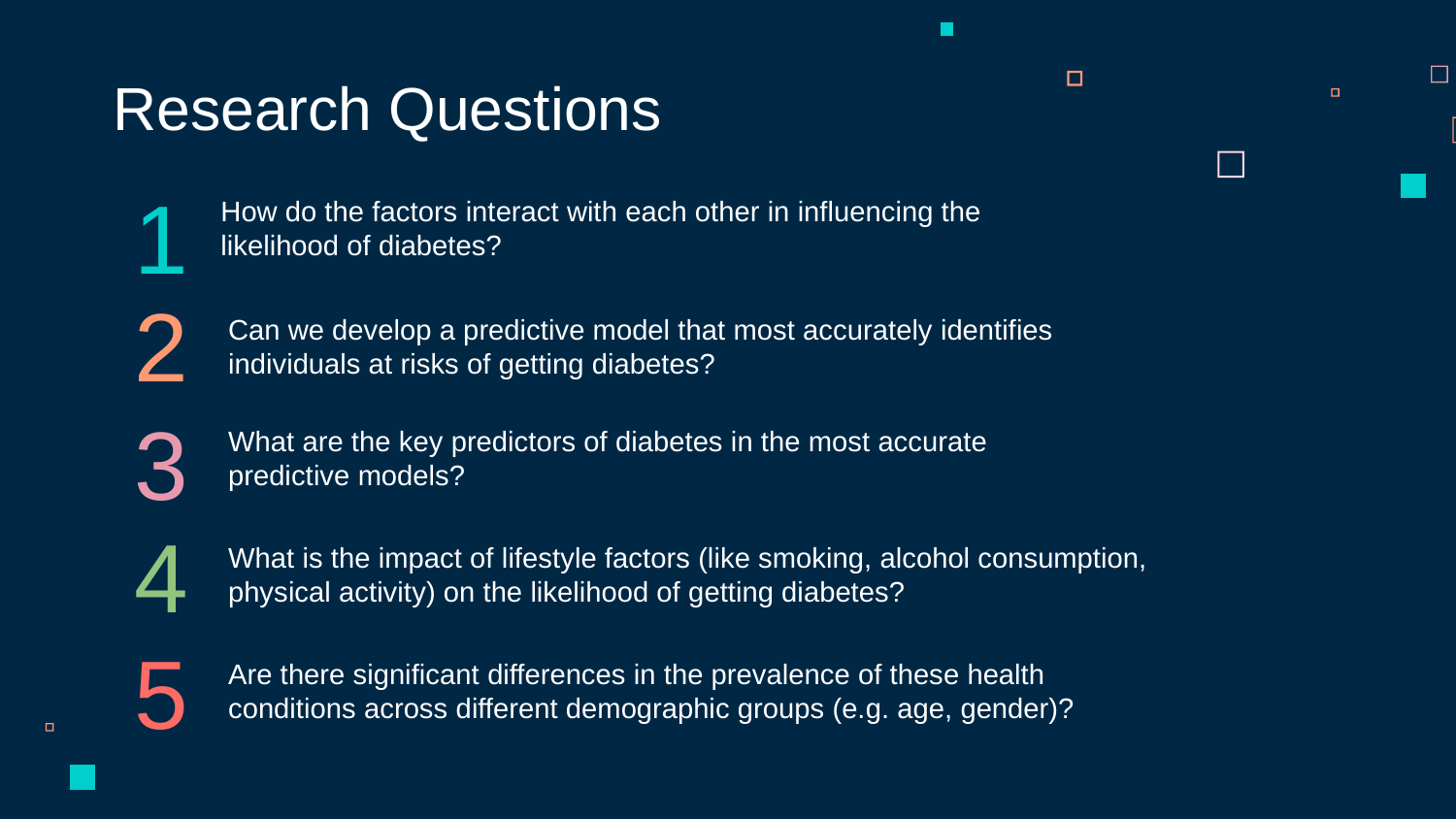

Research Questions
How do the factors interact with each other in influencing the likelihood of diabetes?
1

2
Can we develop a predictive model that most accurately identifies individuals at risks of getting diabetes?
What are the key predictors of diabetes in the most accurate predictive models?
3
What is the impact of lifestyle factors (like smoking, alcohol consumption, physical activity) on the likelihood of getting diabetes?
4
Are there significant differences in the prevalence of these health conditions across different demographic groups (e.g. age, gender)?
5